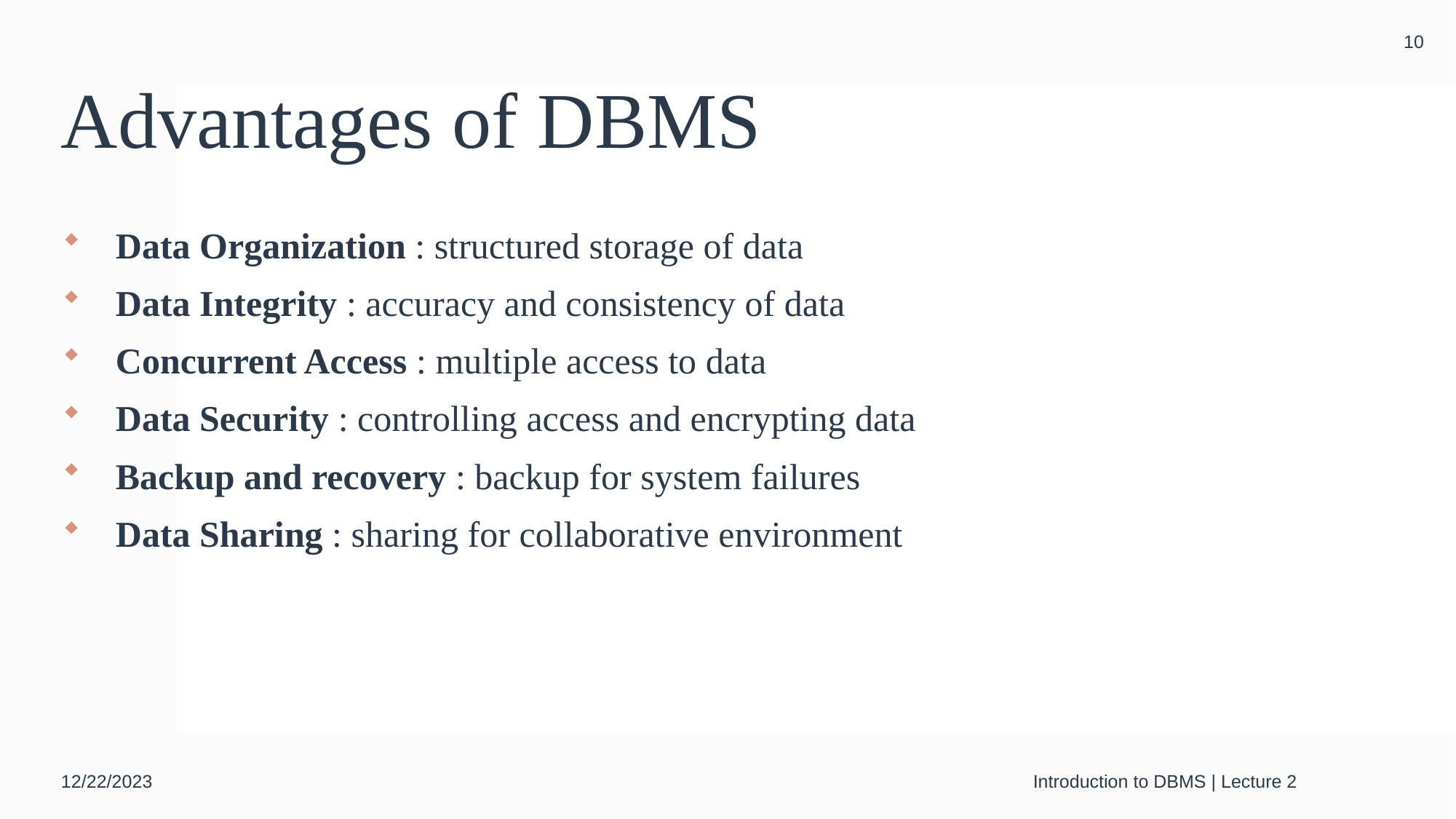

10
# Advantages of DBMS
Data Organization : structured storage of data
Data Integrity : accuracy and consistency of data
Concurrent Access : multiple access to data
Data Security : controlling access and encrypting data
Backup and recovery : backup for system failures
Data Sharing : sharing for collaborative environment

12/22/2023
Introduction to DBMS | Lecture 2